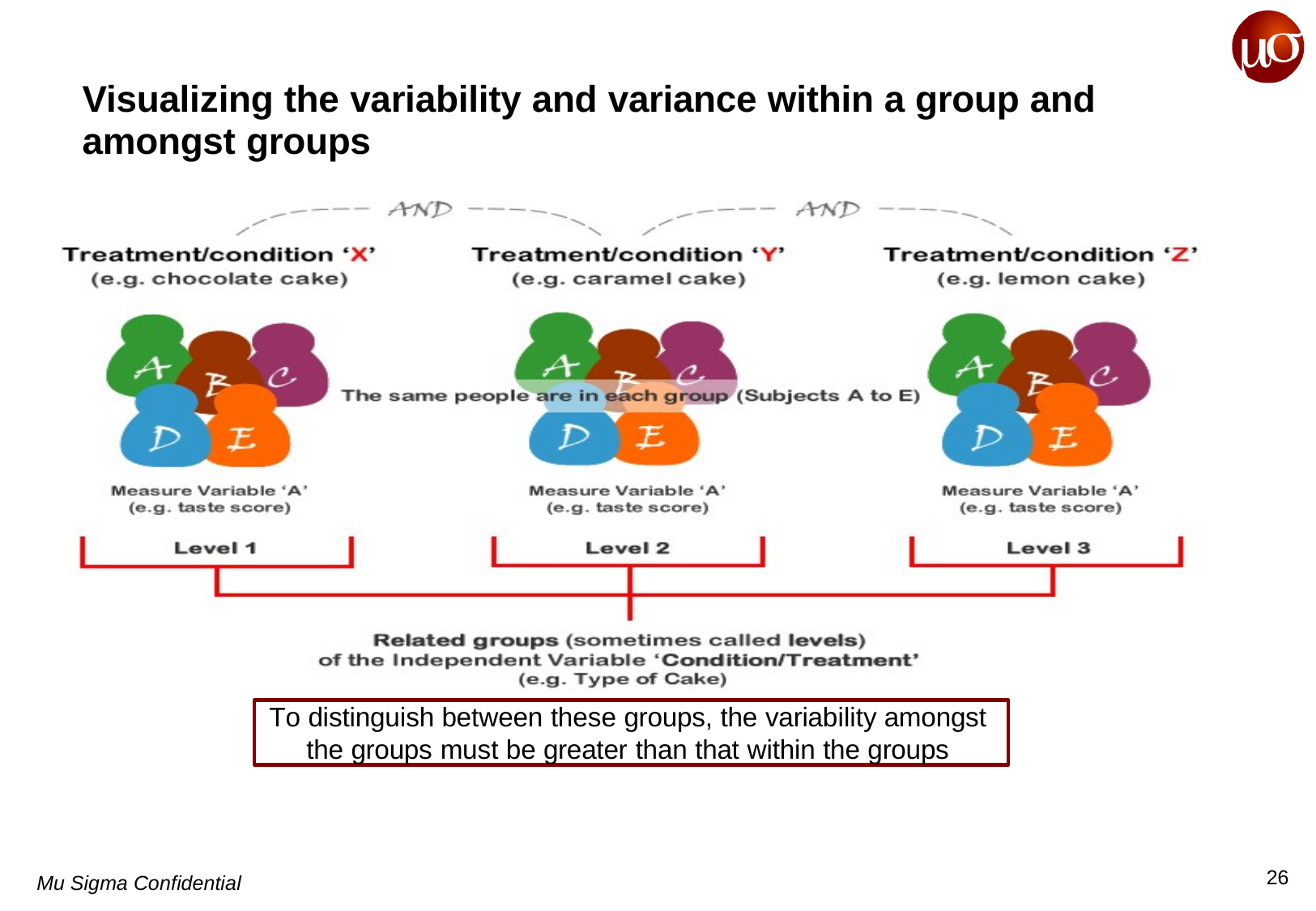

# Visualizing the variability and variance within a group and
amongst groups
To distinguish between these groups, the variability amongst the groups must be greater than that within the groups
26
Mu Sigma Confidential